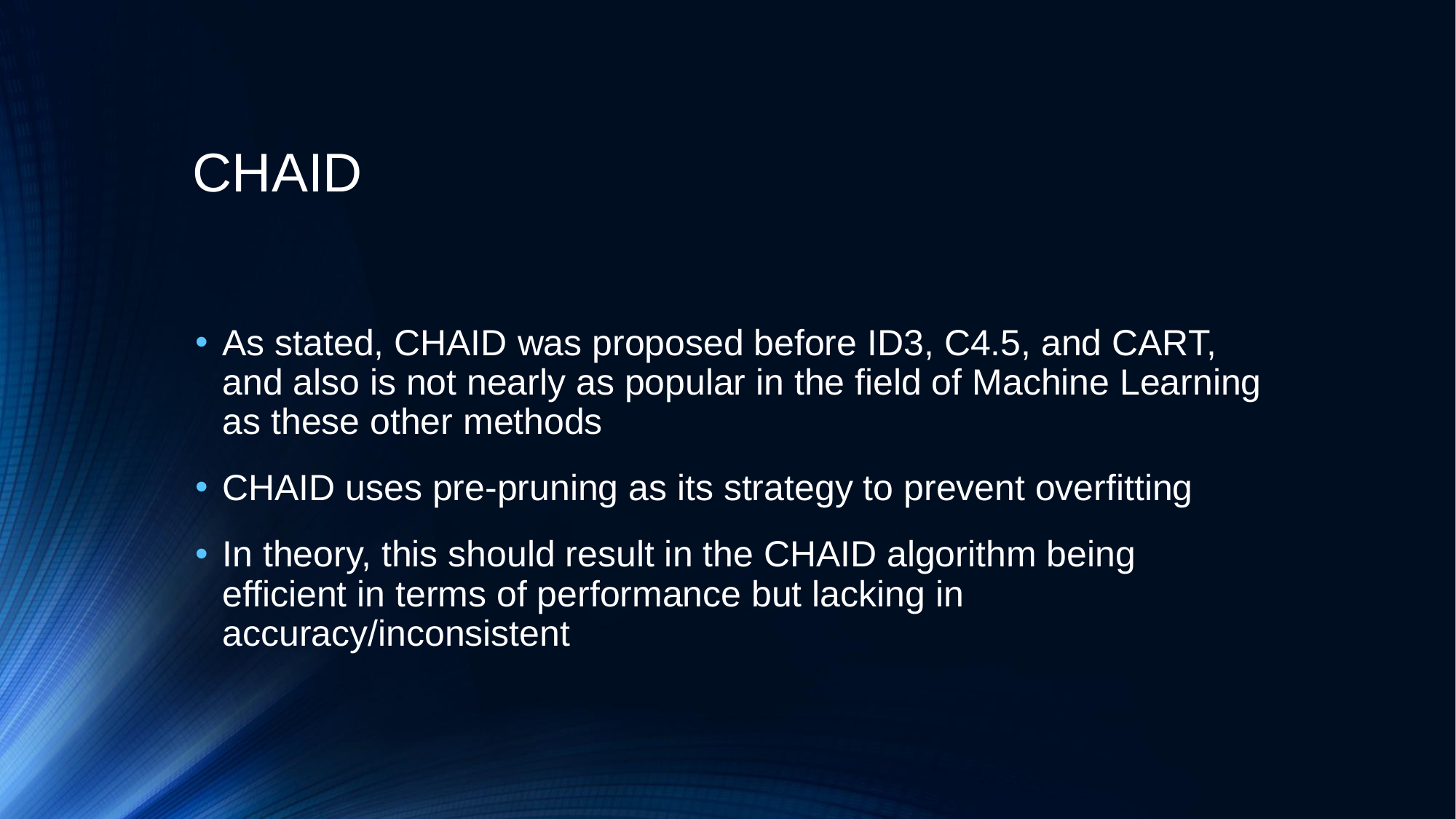

# CHAID
As stated, CHAID was proposed before ID3, C4.5, and CART, and also is not nearly as popular in the field of Machine Learning as these other methods
CHAID uses pre-pruning as its strategy to prevent overfitting
In theory, this should result in the CHAID algorithm being efficient in terms of performance but lacking in accuracy/inconsistent